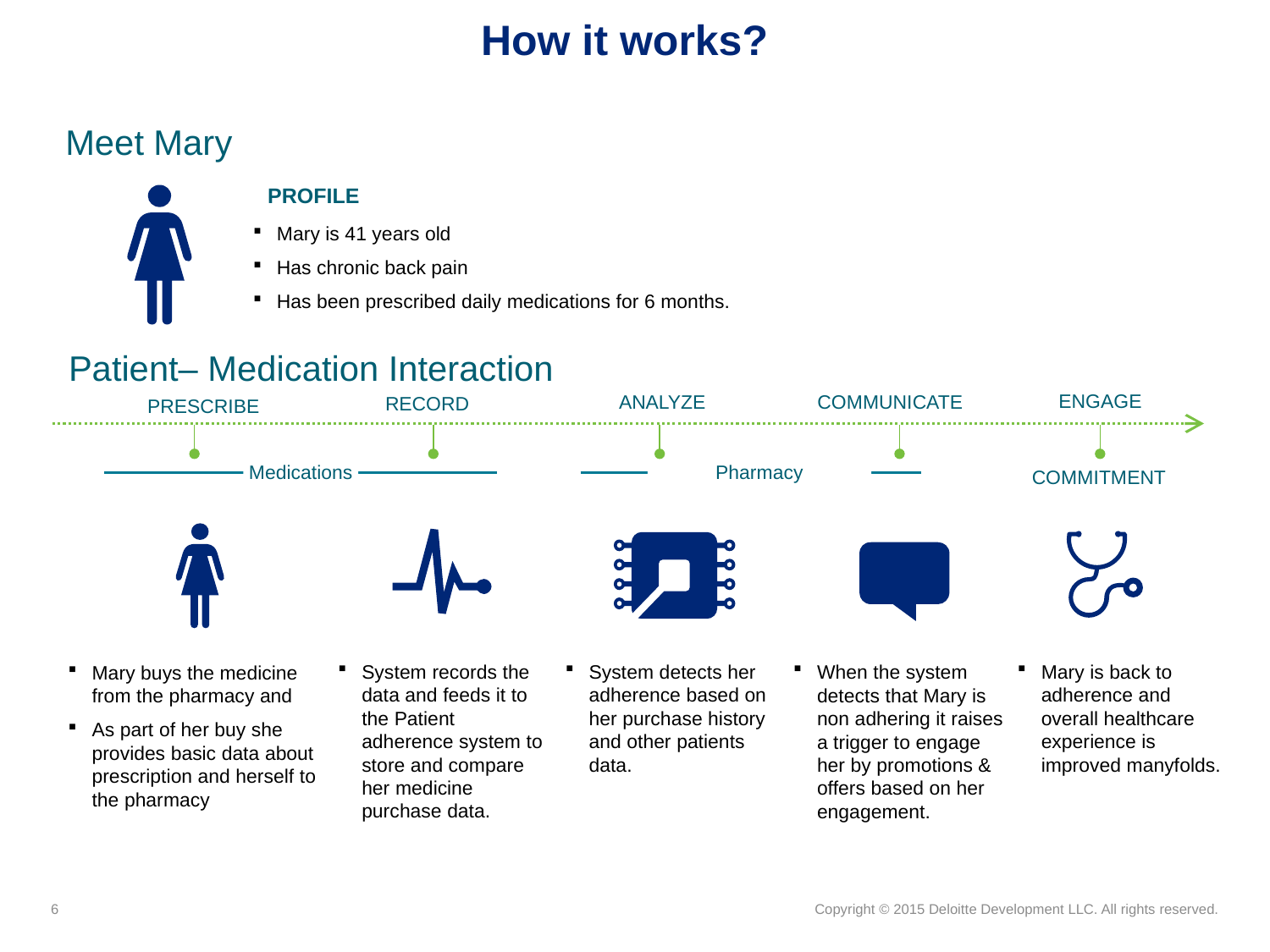

# How it works?
Meet Mary

PROFILE
Mary is 41 years old
Has chronic back pain
Has been prescribed daily medications for 6 months.

Patient– Medication Interaction
ANALYZE
RECORD
ENGAGE
COMMUNICATE
PRESCRIBE
Medications
Pharmacy
COMMITMENT

Mary is back to adherence and overall healthcare experience is improved manyfolds.
System records the data and feeds it to the Patient adherence system to store and compare her medicine purchase data.
System detects her adherence based on her purchase history and other patients data.
When the system detects that Mary is non adhering it raises a trigger to engage her by promotions & offers based on her engagement.
Mary buys the medicine from the pharmacy and
As part of her buy she provides basic data about prescription and herself to the pharmacy